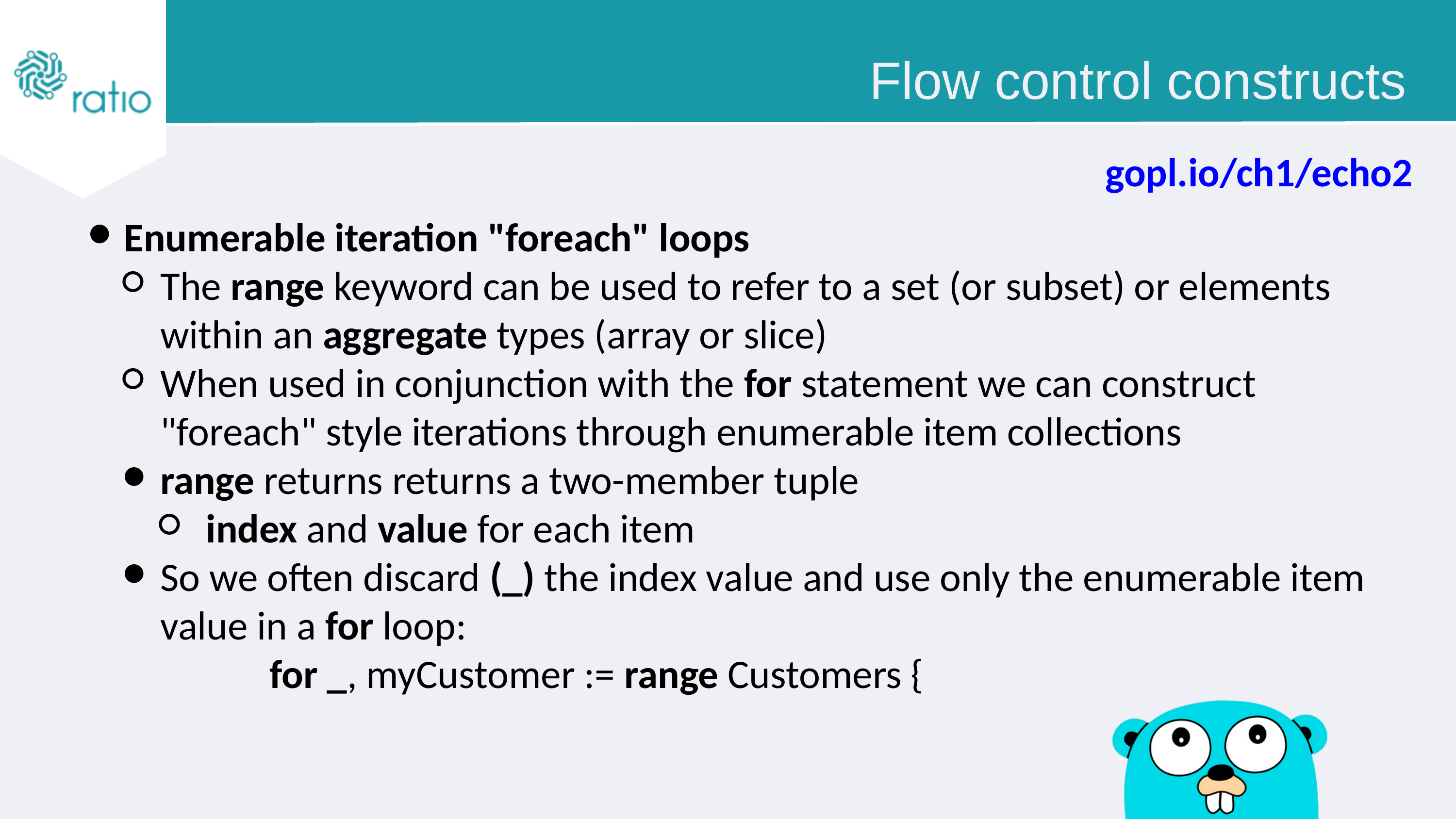

Flow control constructs

gopl.io/ch1/echo2
Enumerable iteration "foreach" loops
The range keyword can be used to refer to a set (or subset) or elements within an aggregate types (array or slice)
When used in conjunction with the for statement we can construct "foreach" style iterations through enumerable item collections
range returns returns a two-member tuple
 index and value for each item
So we often discard (_) the index value and use only the enumerable item value in a for loop:
	for _, myCustomer := range Customers {